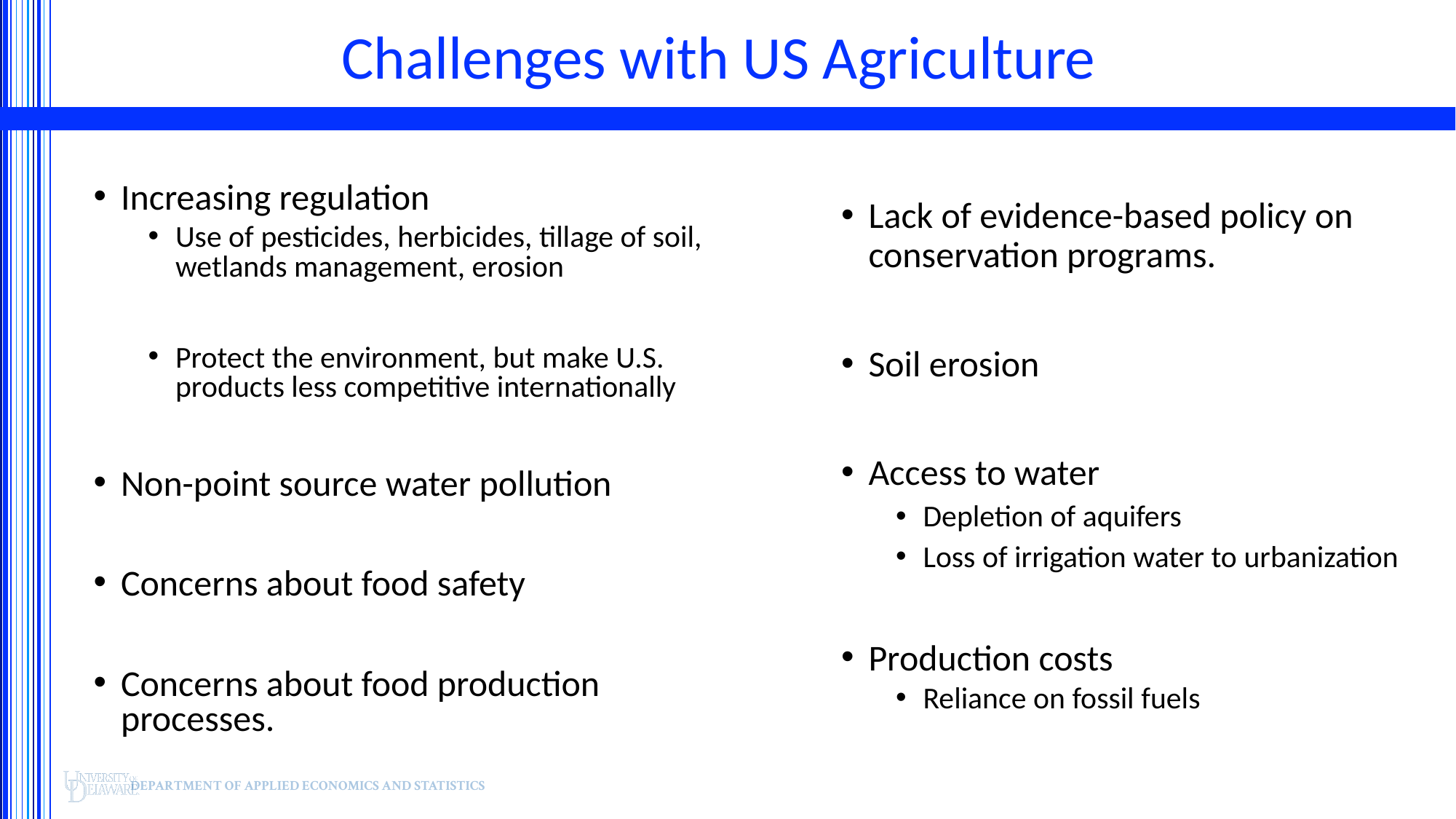

# Challenges with US Agriculture
Increasing regulation
Use of pesticides, herbicides, tillage of soil, wetlands management, erosion

Protect the environment, but make U.S. products less competitive internationally

Non-point source water pollution

Concerns about food safety

Concerns about food production processes.
Lack of evidence-based policy on conservation programs.

Soil erosion

Access to water
Depletion of aquifers
Loss of irrigation water to urbanization

Production costs
Reliance on fossil fuels